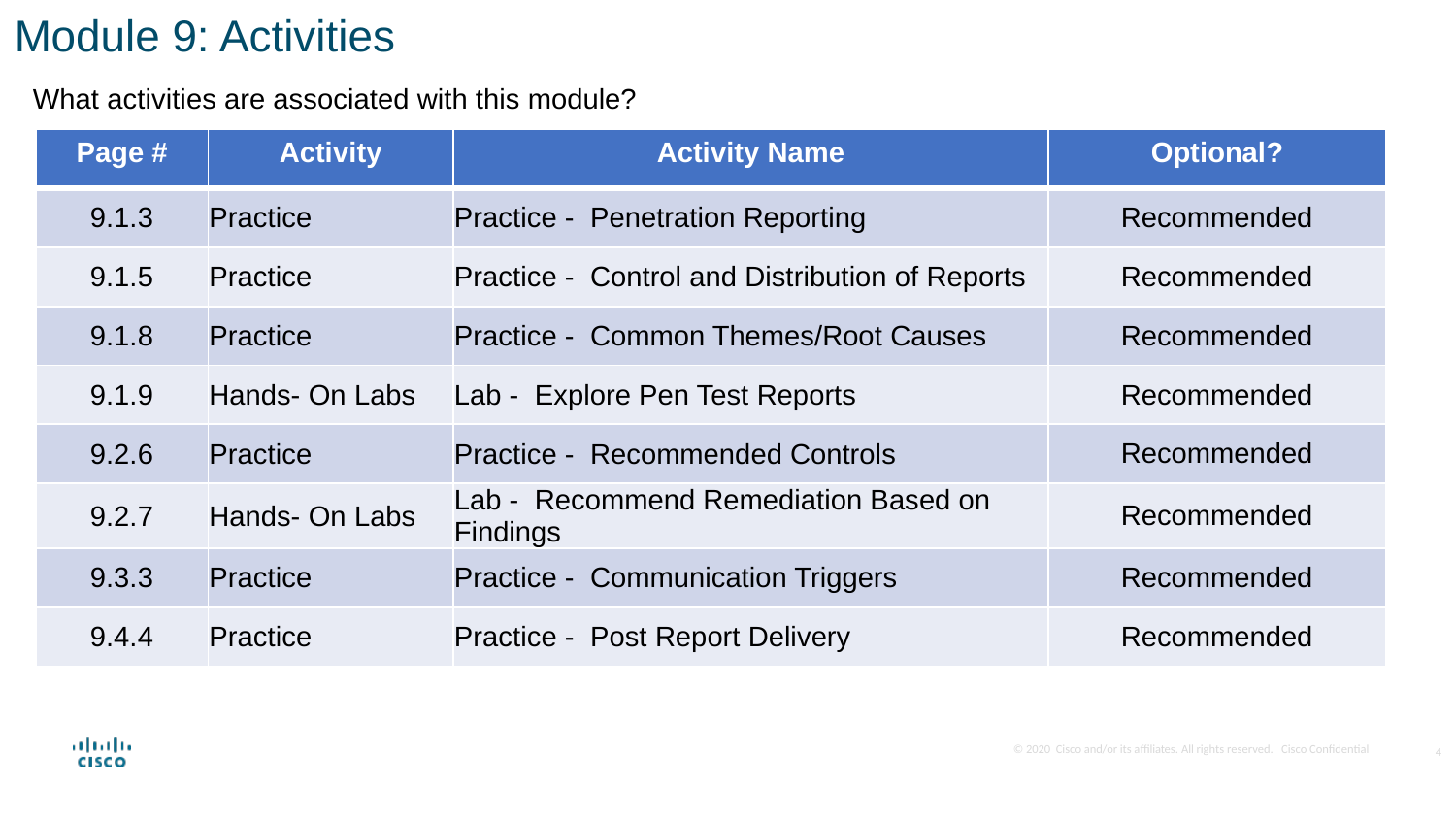

Module 9: Activities
What activities are associated with this module?
| Page # | Activity | Activity Name | Optional? |
| --- | --- | --- | --- |
| 9.1.3 | Practice | Practice - Penetration Reporting | Recommended |
| 9.1.5 | Practice | Practice - Control and Distribution of Reports | Recommended |
| 9.1.8 | Practice | Practice - Common Themes/Root Causes | Recommended |
| 9.1.9 | Hands- On Labs | Lab - Explore Pen Test Reports | Recommended |
| 9.2.6 | Practice | Practice - Recommended Controls | Recommended |
| 9.2.7 | Hands- On Labs | Lab - Recommend Remediation Based on Findings | Recommended |
| 9.3.3 | Practice | Practice - Communication Triggers | Recommended |
| 9.4.4 | Practice | Practice - Post Report Delivery | Recommended |
4